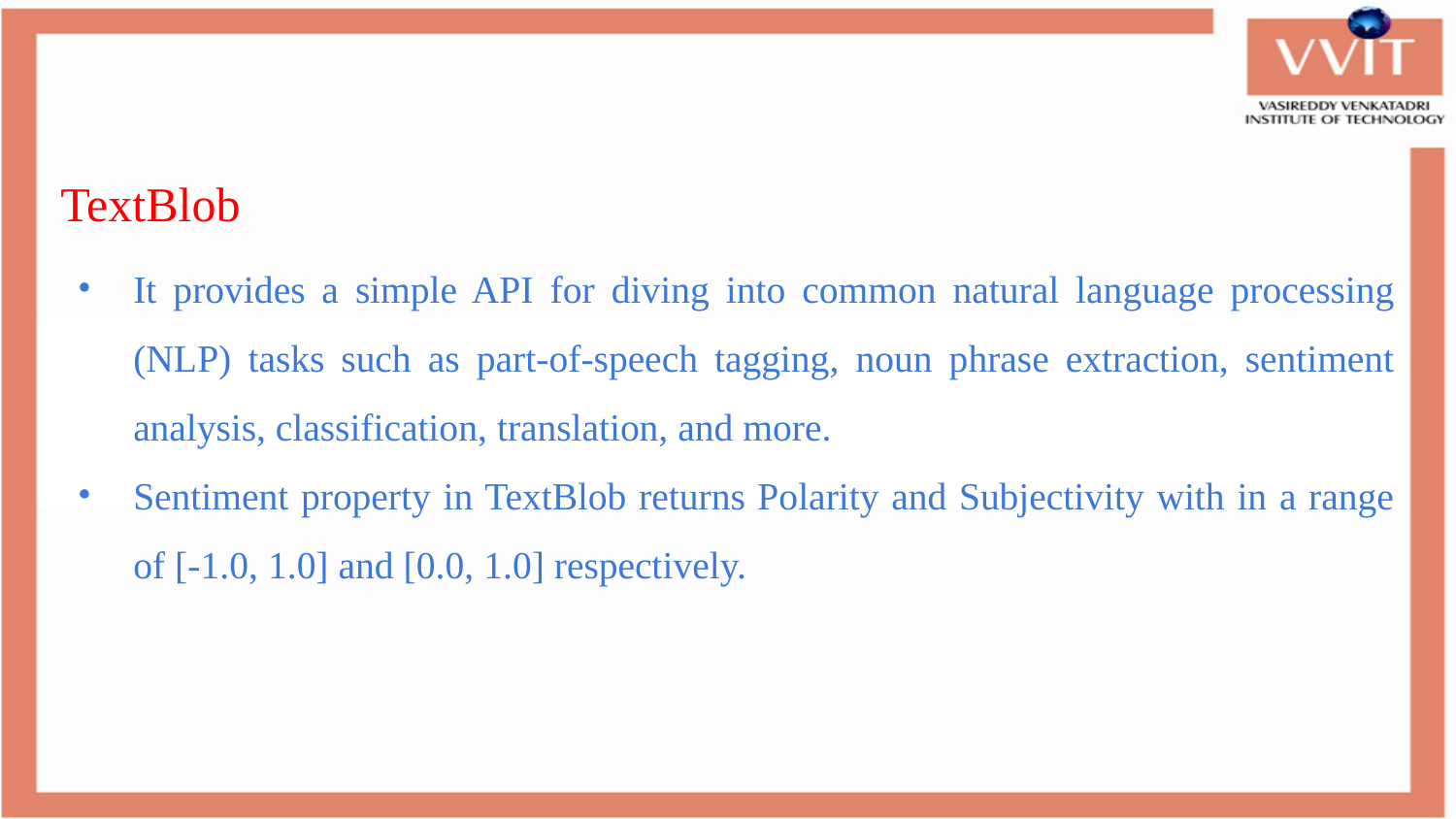

TextBlob
It provides a simple API for diving into common natural language processing (NLP) tasks such as part-of-speech tagging, noun phrase extraction, sentiment analysis, classification, translation, and more.
Sentiment property in TextBlob returns Polarity and Subjectivity with in a range of [-1.0, 1.0] and [0.0, 1.0] respectively.